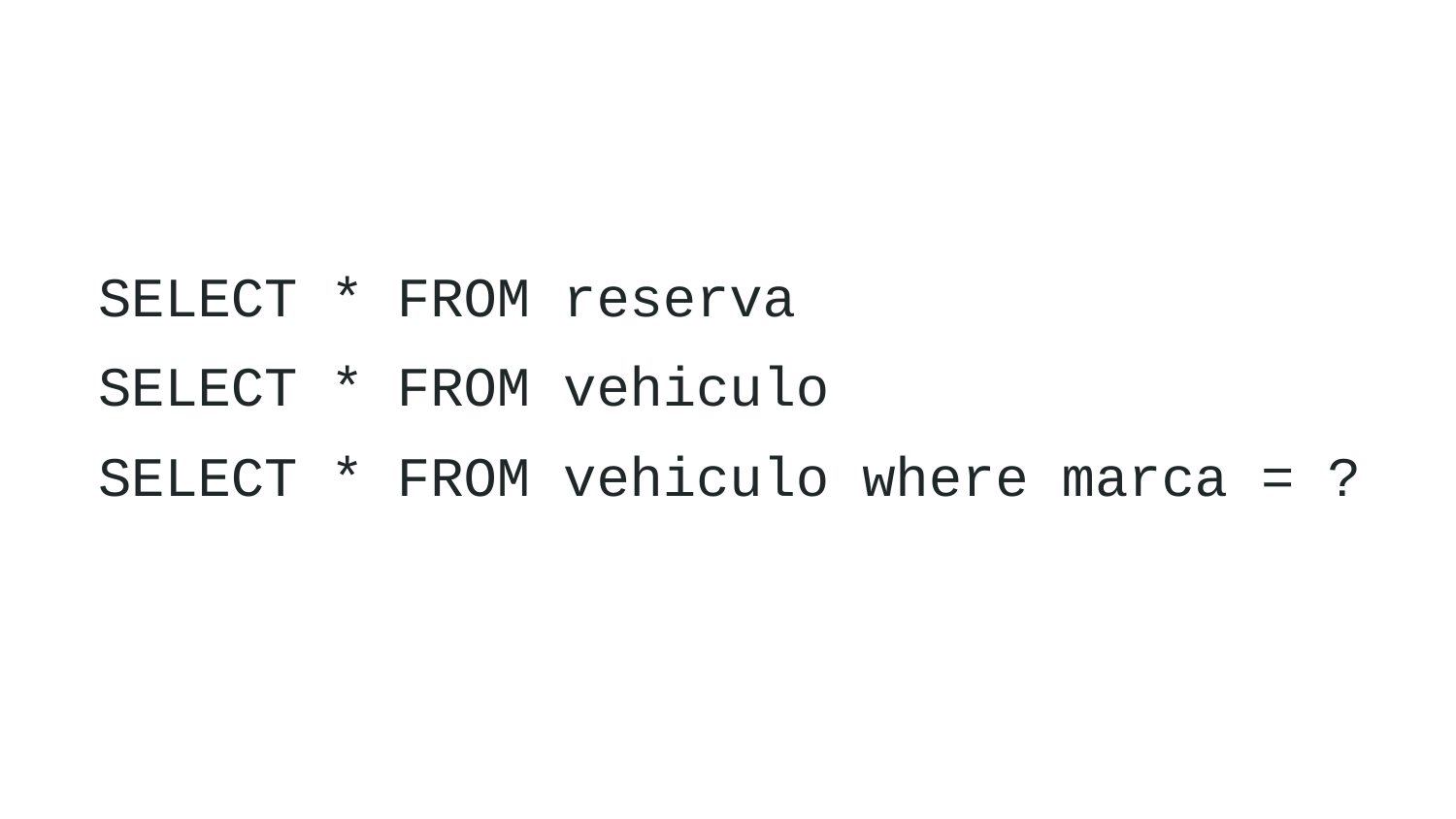

SELECT * FROM reserva
SELECT * FROM vehiculo
SELECT * FROM vehiculo where marca = ?